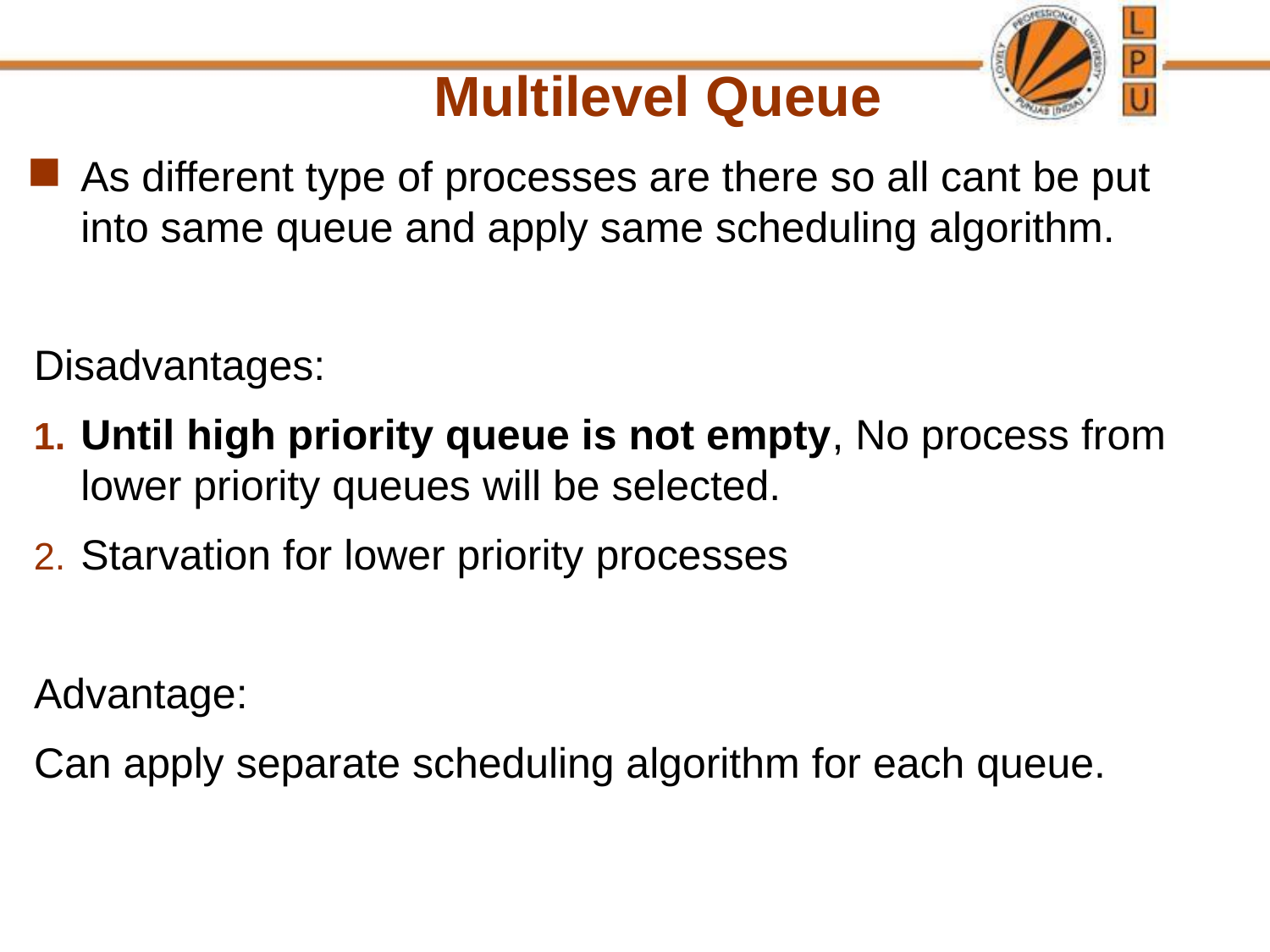

Multilevel Queue
As different type of processes are there so all cant be put into same queue and apply same scheduling algorithm.

Disadvantages:
Until high priority queue is not empty, No process from lower priority queues will be selected.
Starvation for lower priority processes

Advantage:
Can apply separate scheduling algorithm for each queue.